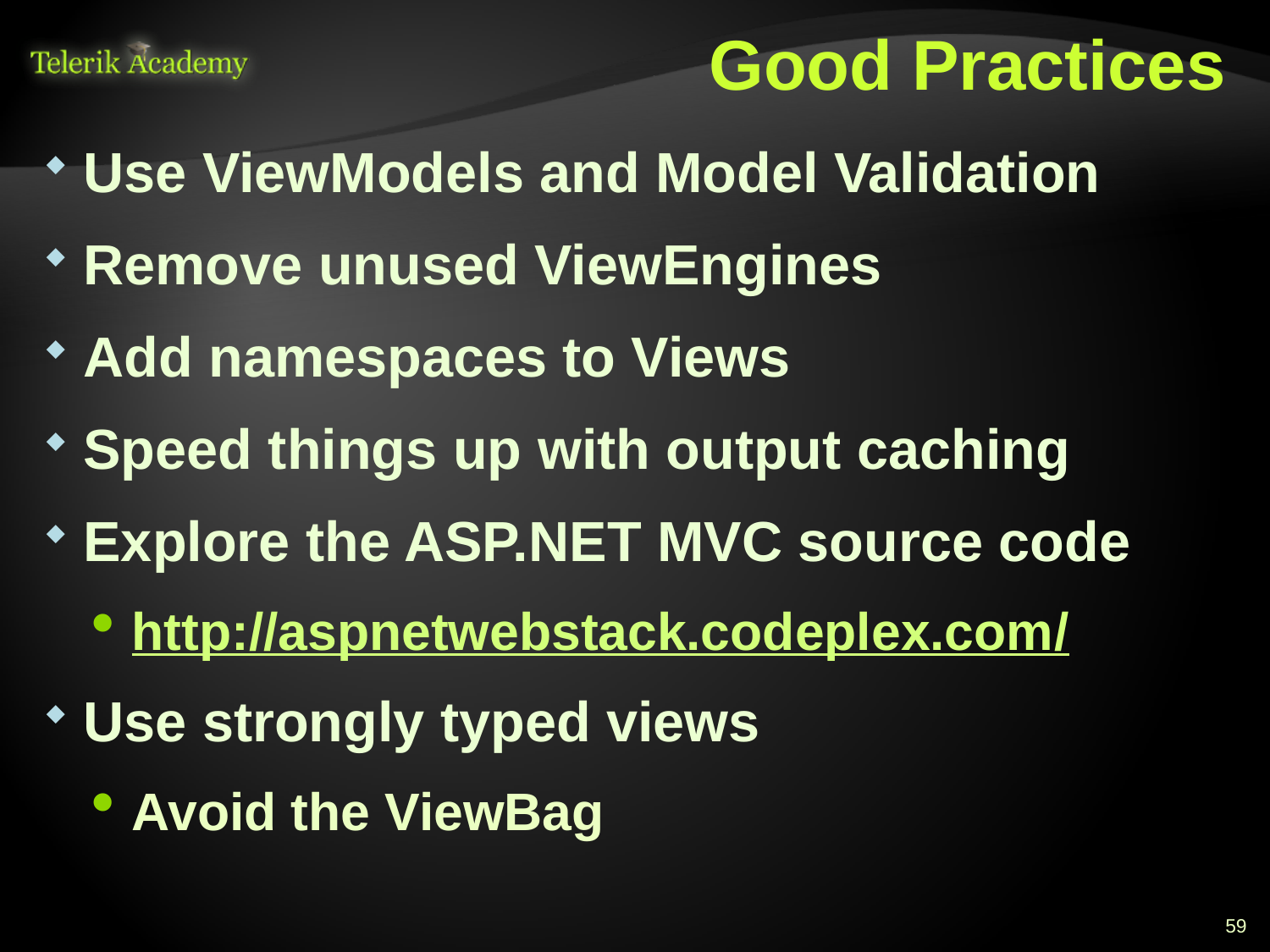

# Good Practices
Use ViewModels and Model Validation
Remove unused ViewEngines
Add namespaces to Views
Speed things up with output caching
Explore the ASP.NET MVC source code
http://aspnetwebstack.codeplex.com/
Use strongly typed views
Avoid the ViewBag

59